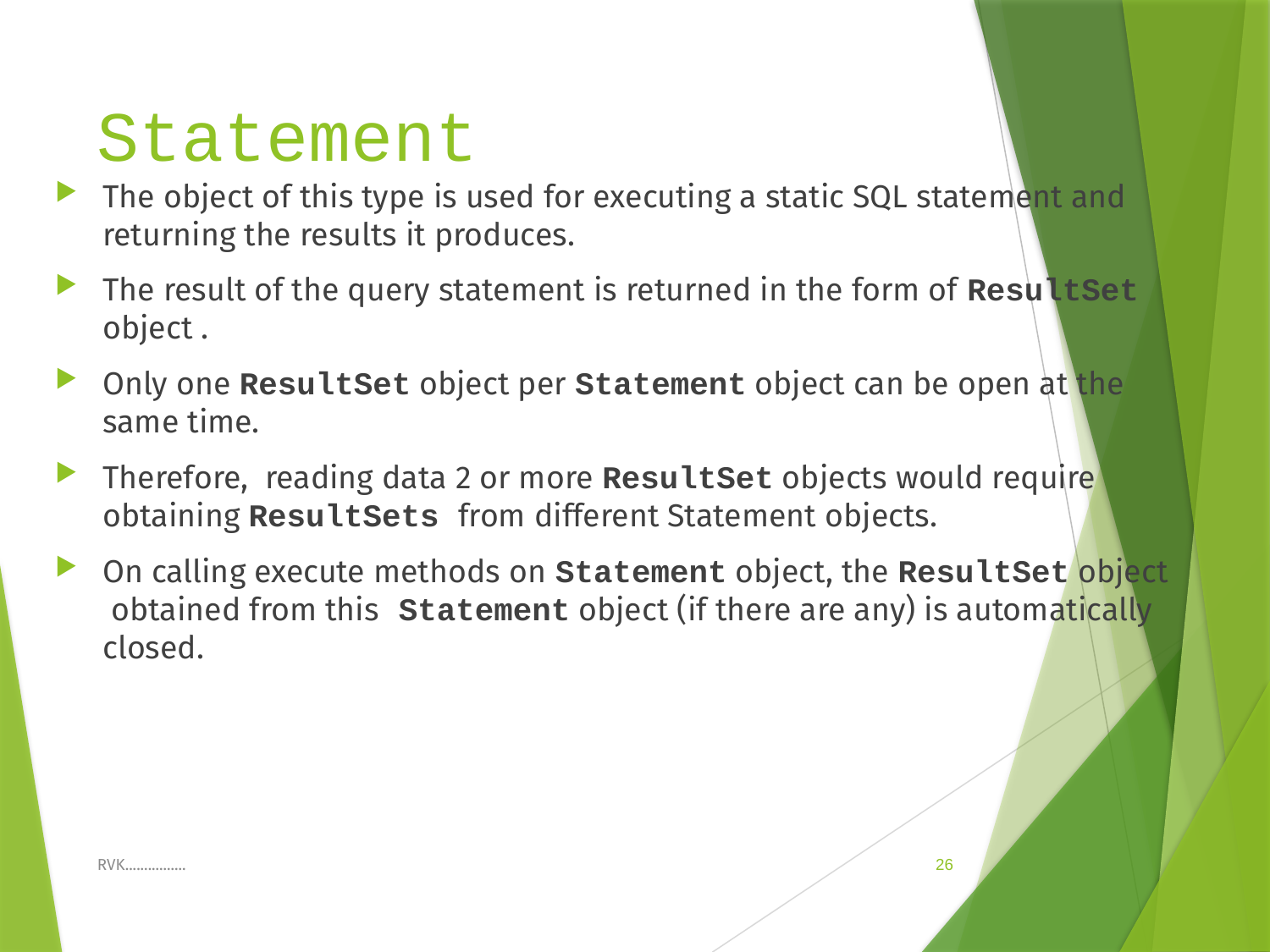

# Statement
The object of this type is used for executing a static SQL statement and returning the results it produces.
The result of the query statement is returned in the form of ResultSet object .
Only one ResultSet object per Statement object can be open at the same time.
Therefore,  reading data 2 or more ResultSet objects would require obtaining ResultSets from different Statement objects.
On calling execute methods on Statement object, the ResultSet object  obtained from this Statement object (if there are any) is automatically closed.
RVK................
26